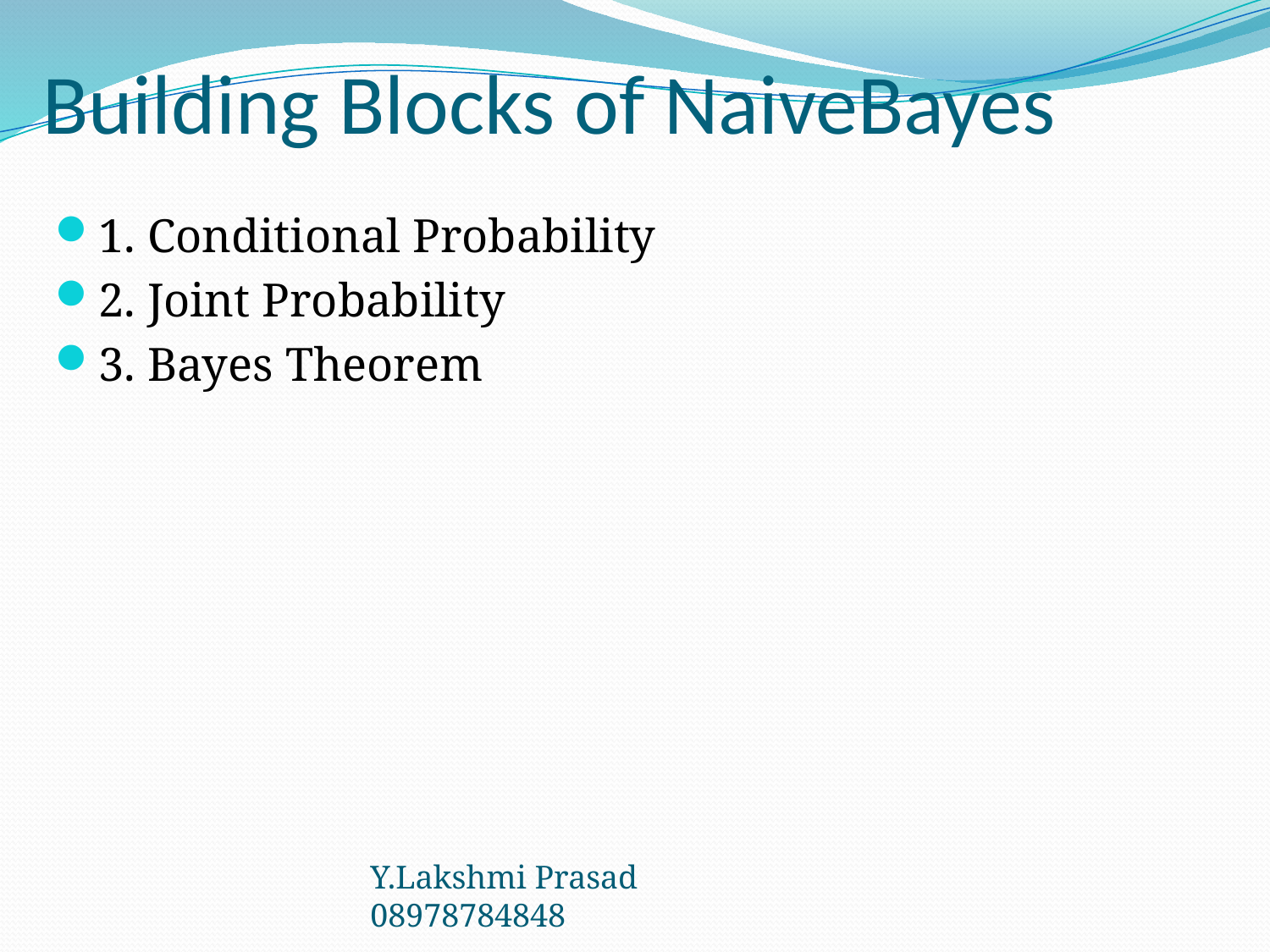

# Building Blocks of NaiveBayes
1. Conditional Probability
2. Joint Probability
3. Bayes Theorem
Y.Lakshmi Prasad 08978784848